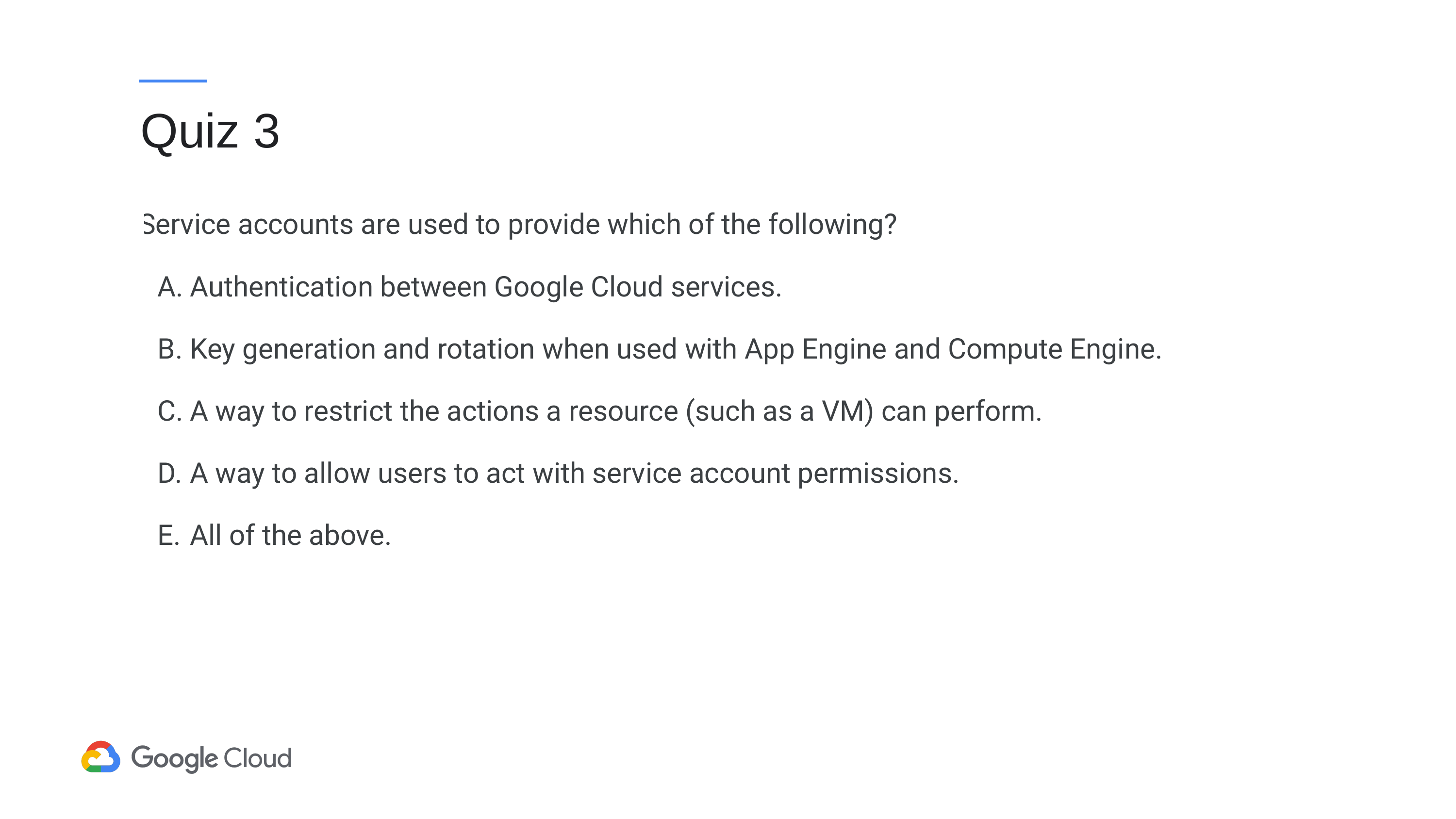

# Quiz 3
| Service accounts are used to provide which of the following? |
| --- |
| Authentication between Google Cloud services. |
| Key generation and rotation when used with App Engine and Compute Engine. |
| A way to restrict the actions a resource (such as a VM) can perform. |
| A way to allow users to act with service account permissions. |
| All of the above. |